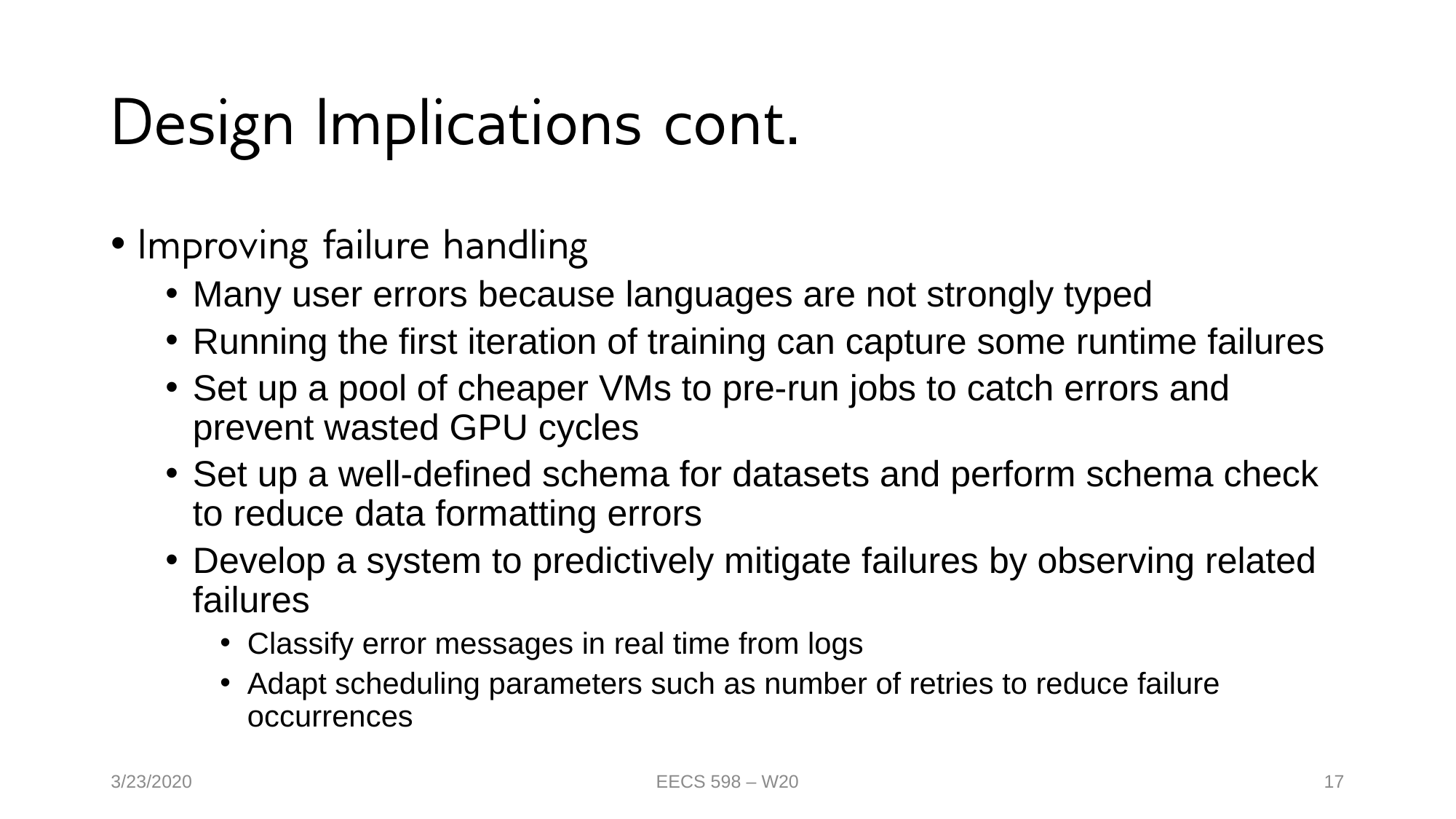

# Design Implications cont.
Improving failure handling
Many user errors because languages are not strongly typed
Running the first iteration of training can capture some runtime failures
Set up a pool of cheaper VMs to pre-run jobs to catch errors and prevent wasted GPU cycles
Set up a well-defined schema for datasets and perform schema check to reduce data formatting errors
Develop a system to predictively mitigate failures by observing related failures
Classify error messages in real time from logs
Adapt scheduling parameters such as number of retries to reduce failure occurrences
3/23/2020
EECS 598 – W20
17